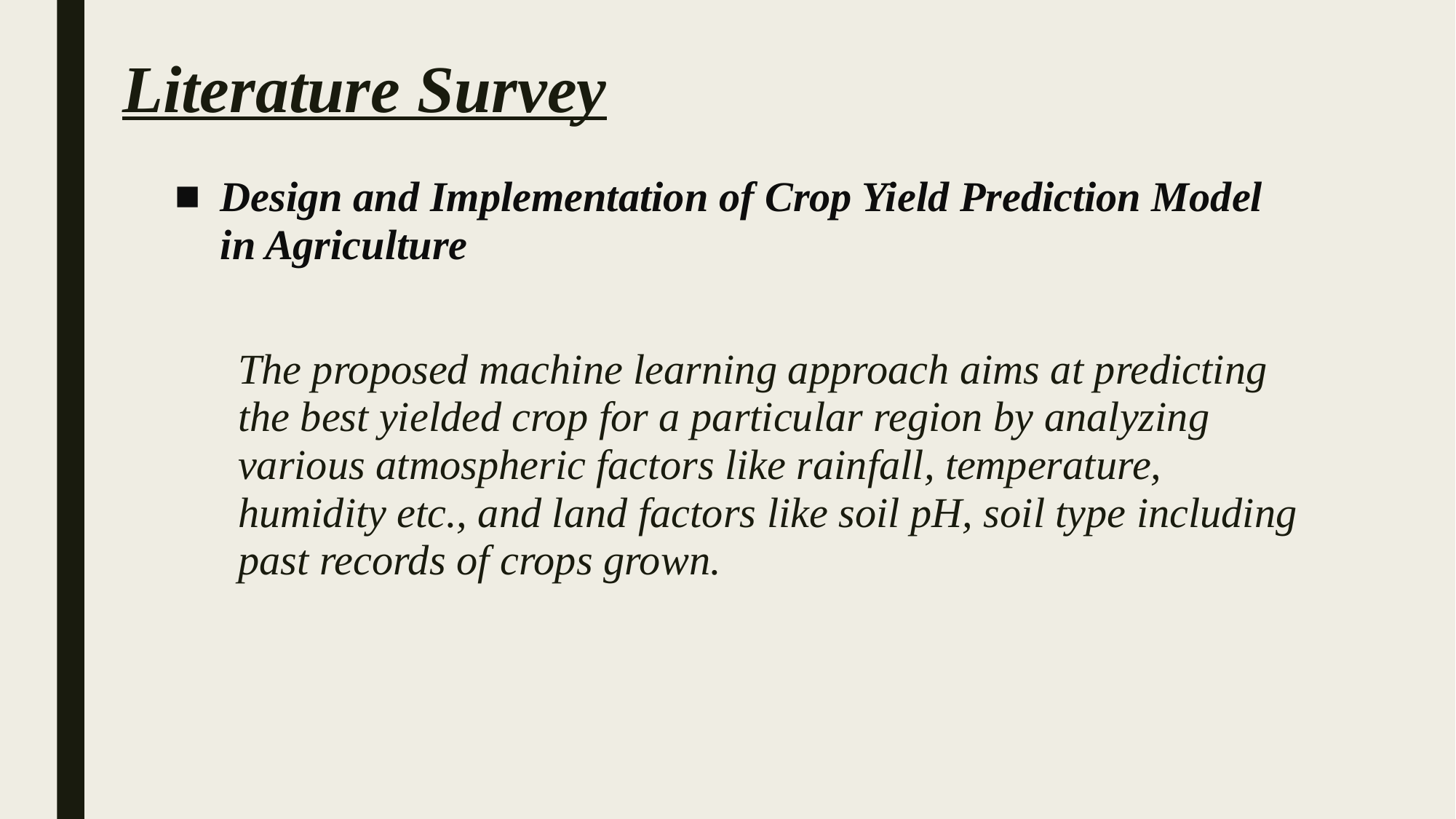

# Literature Survey
Design and Implementation of Crop Yield Prediction Model in Agriculture

The proposed machine learning approach aims at predicting the best yielded crop for a particular region by analyzing various atmospheric factors like rainfall, temperature, humidity etc., and land factors like soil pH, soil type including past records of crops grown.